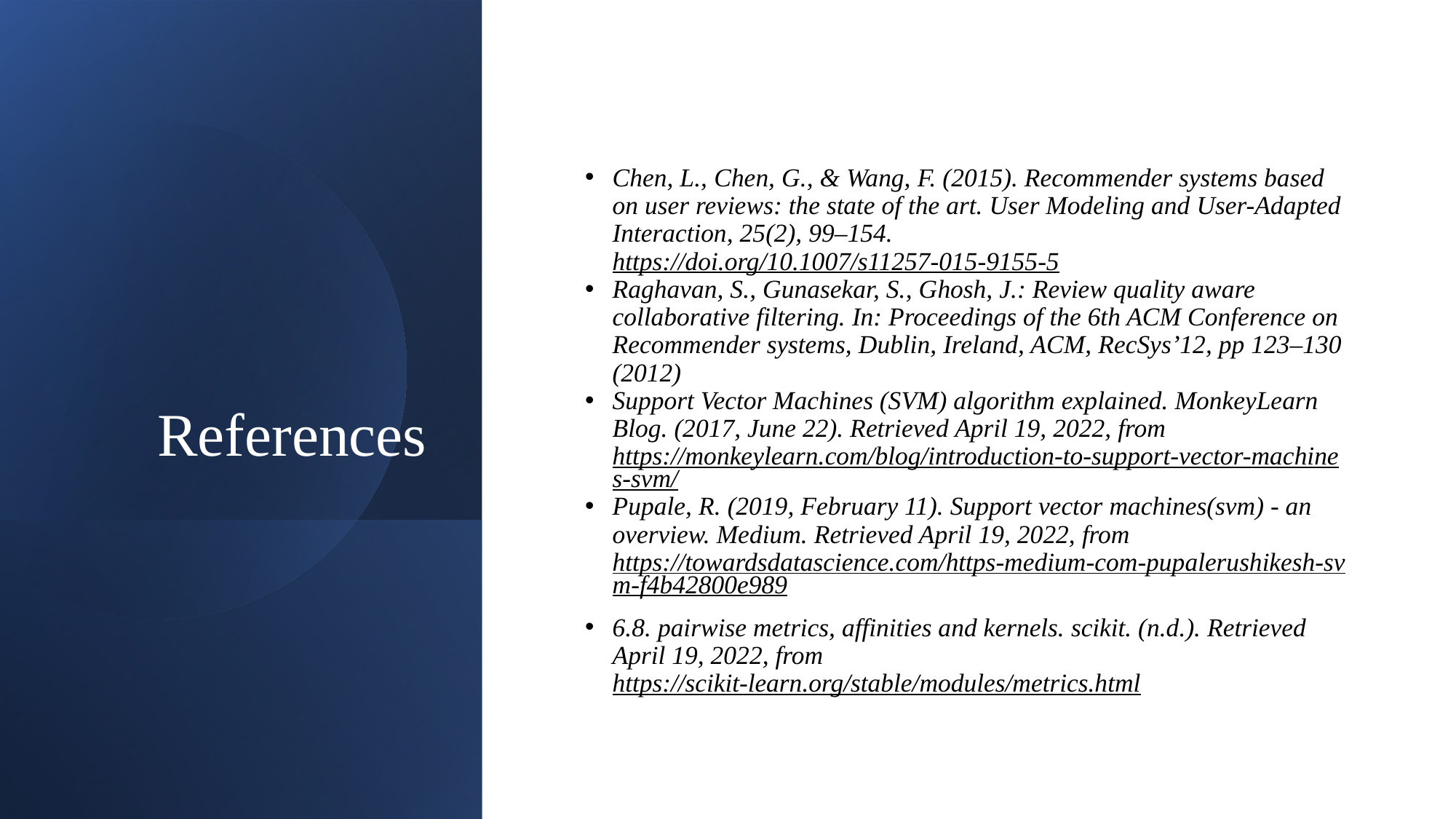

# References
Chen, L., Chen, G., & Wang, F. (2015). Recommender systems based on user reviews: the state of the art. User Modeling and User-Adapted Interaction, 25(2), 99–154. https://doi.org/10.1007/s11257-015-9155-5
Raghavan, S., Gunasekar, S., Ghosh, J.: Review quality aware collaborative filtering. In: Proceedings of the 6th ACM Conference on Recommender systems, Dublin, Ireland, ACM, RecSys’12, pp 123–130 (2012)
Support Vector Machines (SVM) algorithm explained. MonkeyLearn Blog. (2017, June 22). Retrieved April 19, 2022, from https://monkeylearn.com/blog/introduction-to-support-vector-machines-svm/
Pupale, R. (2019, February 11). Support vector machines(svm) - an overview. Medium. Retrieved April 19, 2022, from https://towardsdatascience.com/https-medium-com-pupalerushikesh-svm-f4b42800e989
6.8. pairwise metrics, affinities and kernels. scikit. (n.d.). Retrieved April 19, 2022, from https://scikit-learn.org/stable/modules/metrics.html